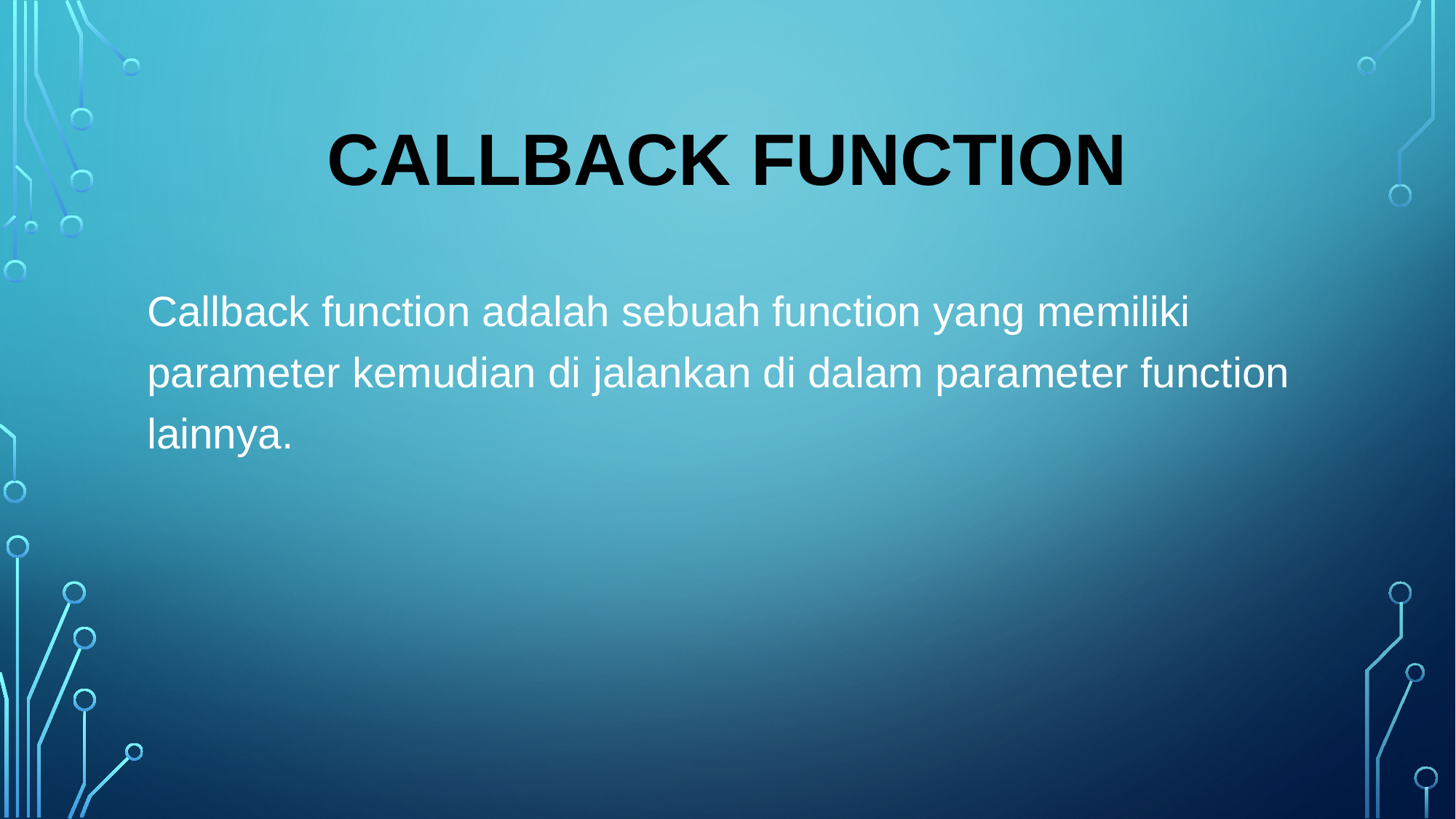

# Callback function
Callback function adalah sebuah function yang memiliki parameter kemudian di jalankan di dalam parameter function lainnya.